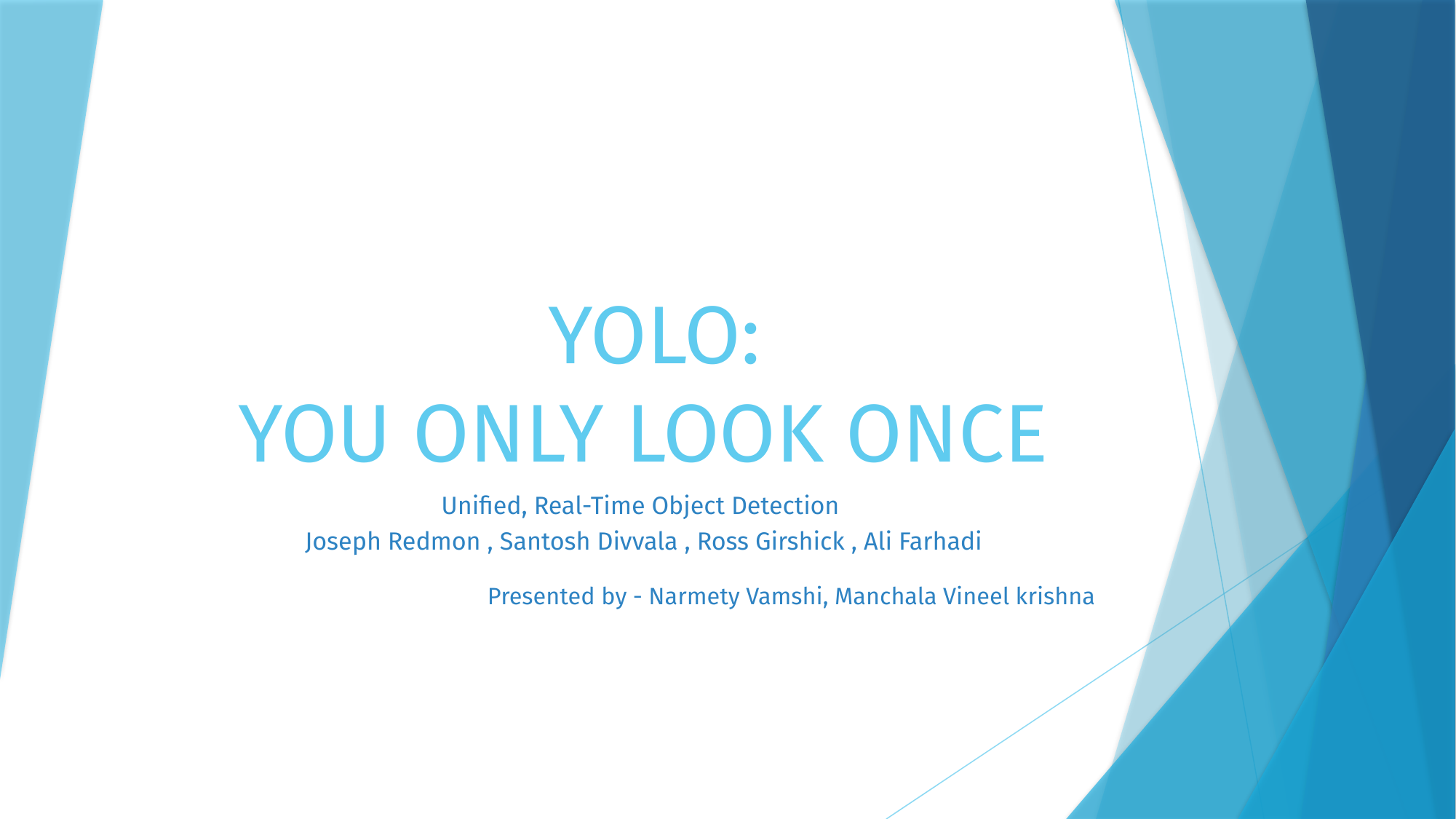

# YOLO: YOU ONLY LOOK ONCE
Unified, Real-Time Object Detection
Joseph Redmon , Santosh Divvala , Ross Girshick , Ali Farhadi

Presented by - Narmety Vamshi, Manchala Vineel krishna